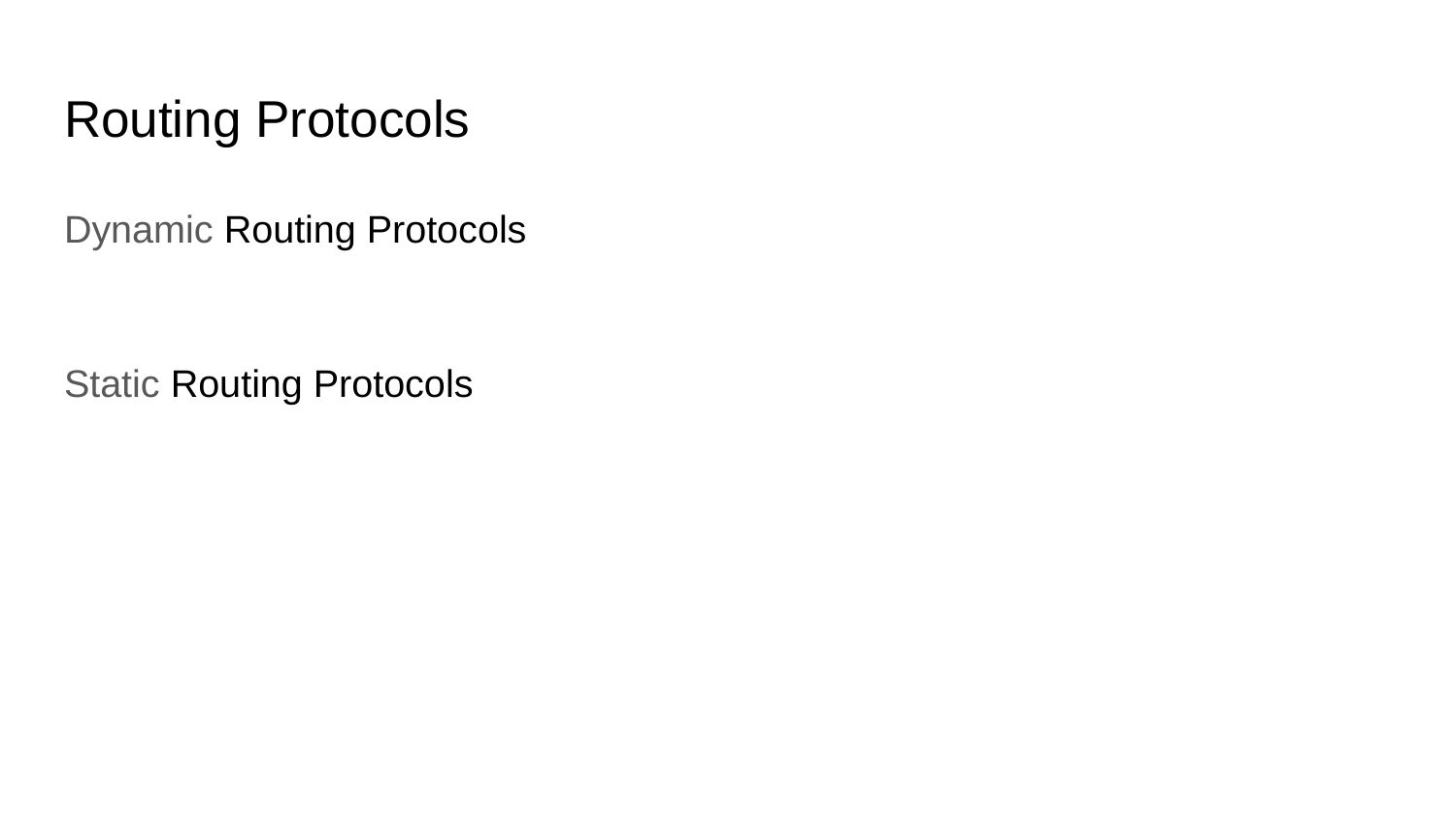

# Routing Protocols

Dynamic Routing Protocols

Static Routing Protocols